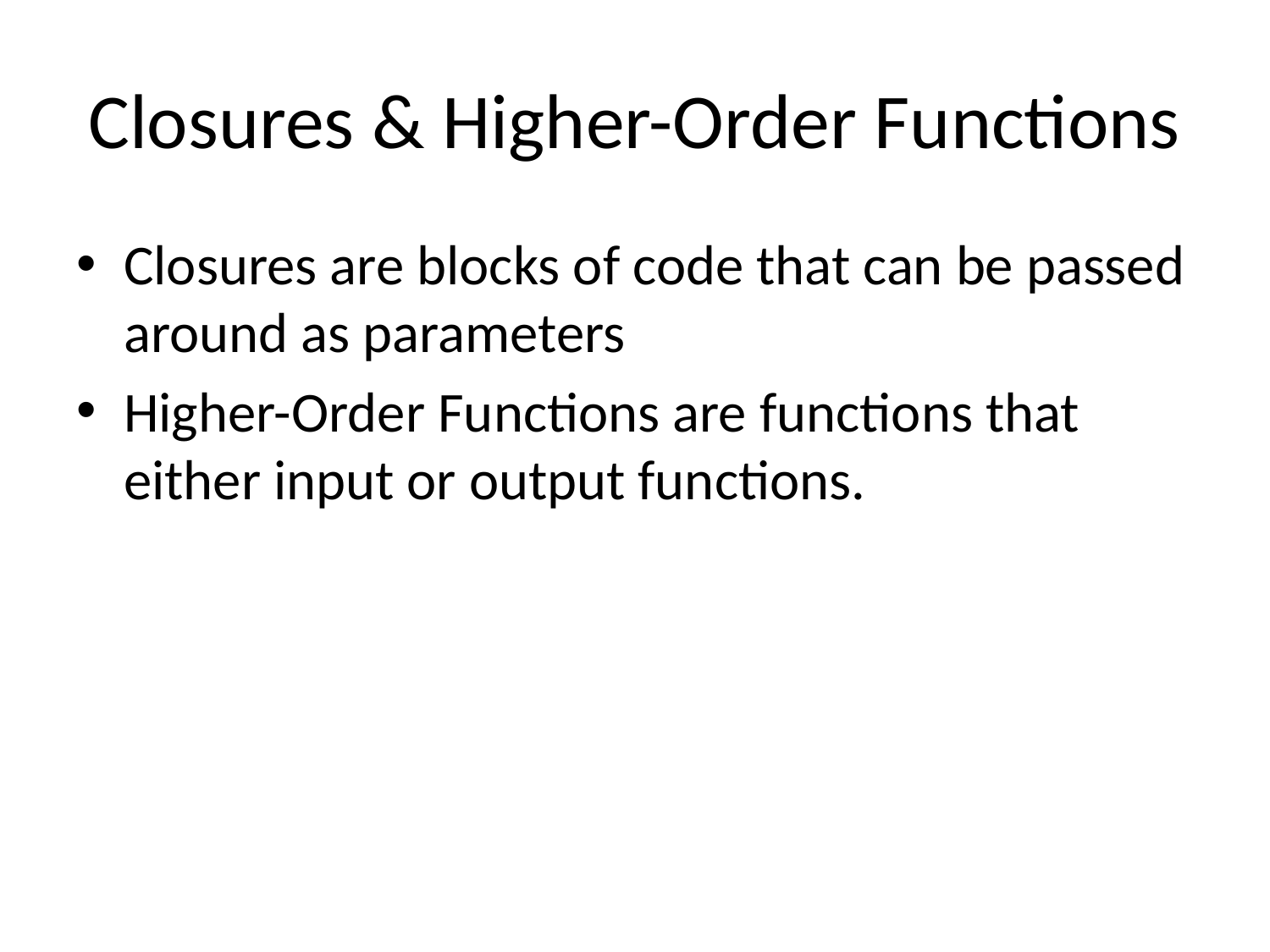

# Closures & Higher-Order Functions
Closures are blocks of code that can be passed around as parameters
Higher-Order Functions are functions that either input or output functions.